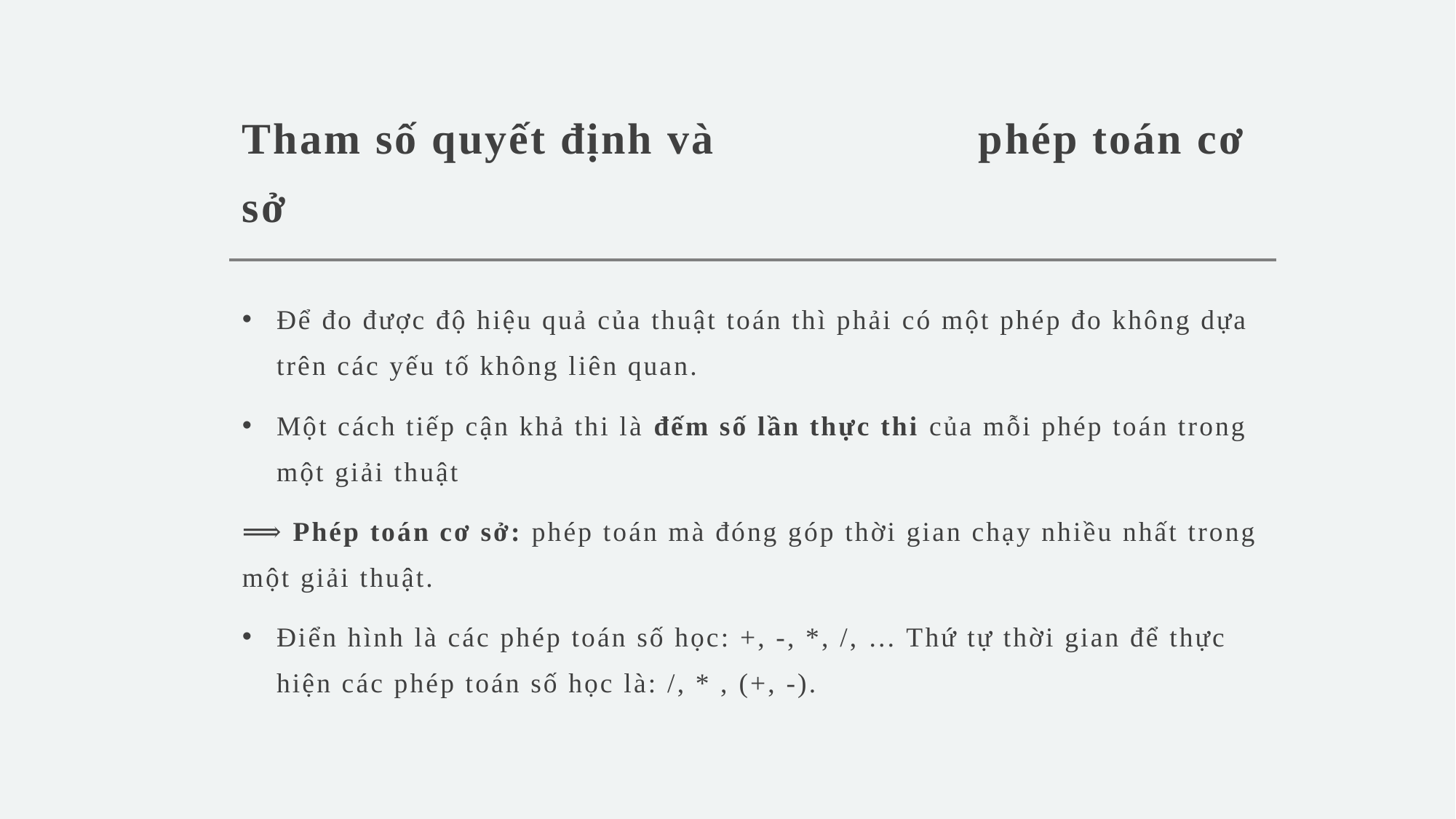

# Tham số quyết định và                    phép toán cơ sở
Để đo được độ hiệu quả của thuật toán thì phải có một phép đo không dựa trên các yếu tố không liên quan.
Một cách tiếp cận khả thi là đếm số lần thực thi của mỗi phép toán trong một giải thuật
⟹ Phép toán cơ sở: phép toán mà đóng góp thời gian chạy nhiều nhất trong một giải thuật.
Điển hình là các phép toán số học: +, -, *, /, … Thứ tự thời gian để thực hiện các phép toán số học là: /, * , (+, -).